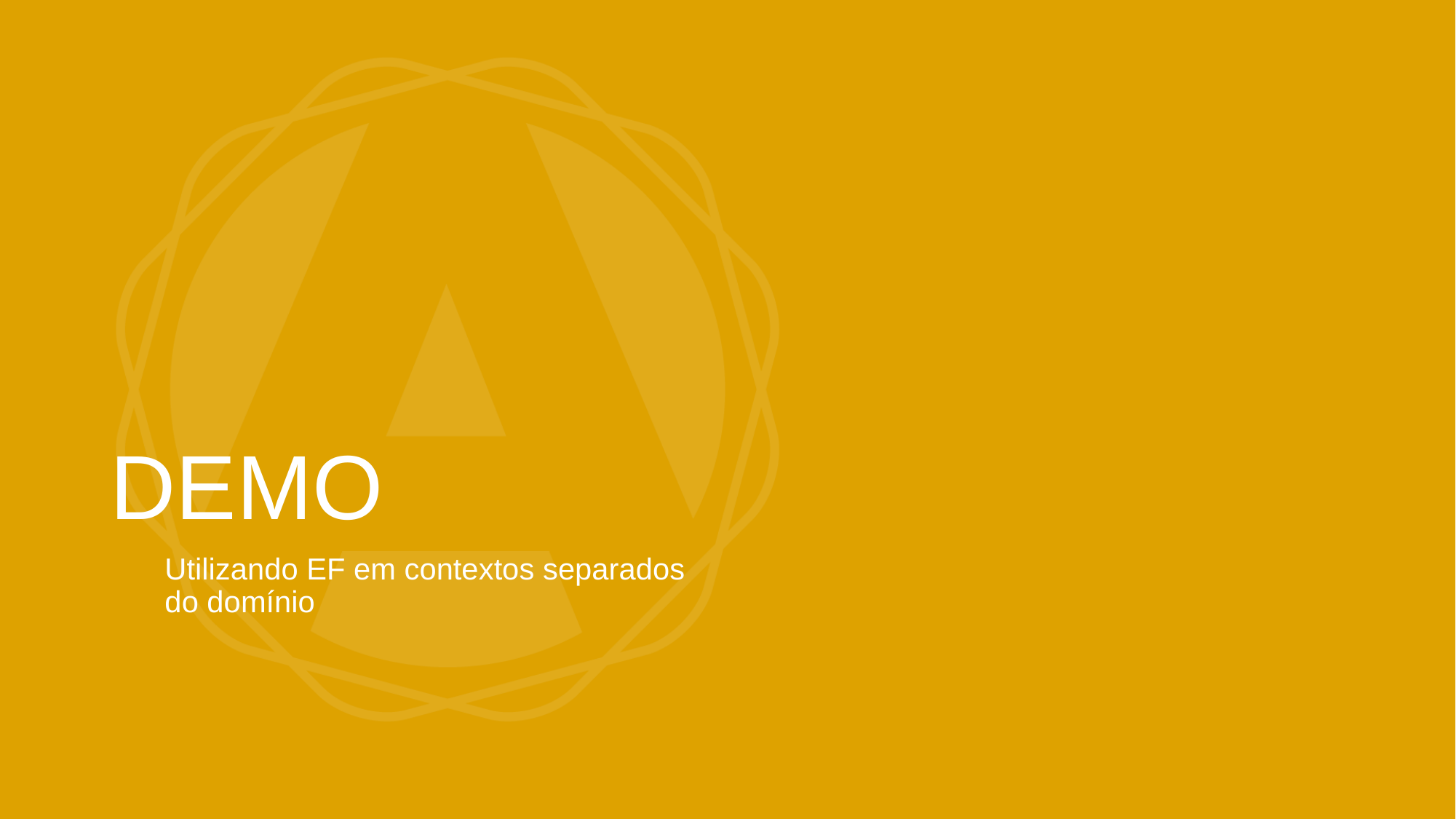

# DEMO
Utilizando EF em contextos separados do domínio